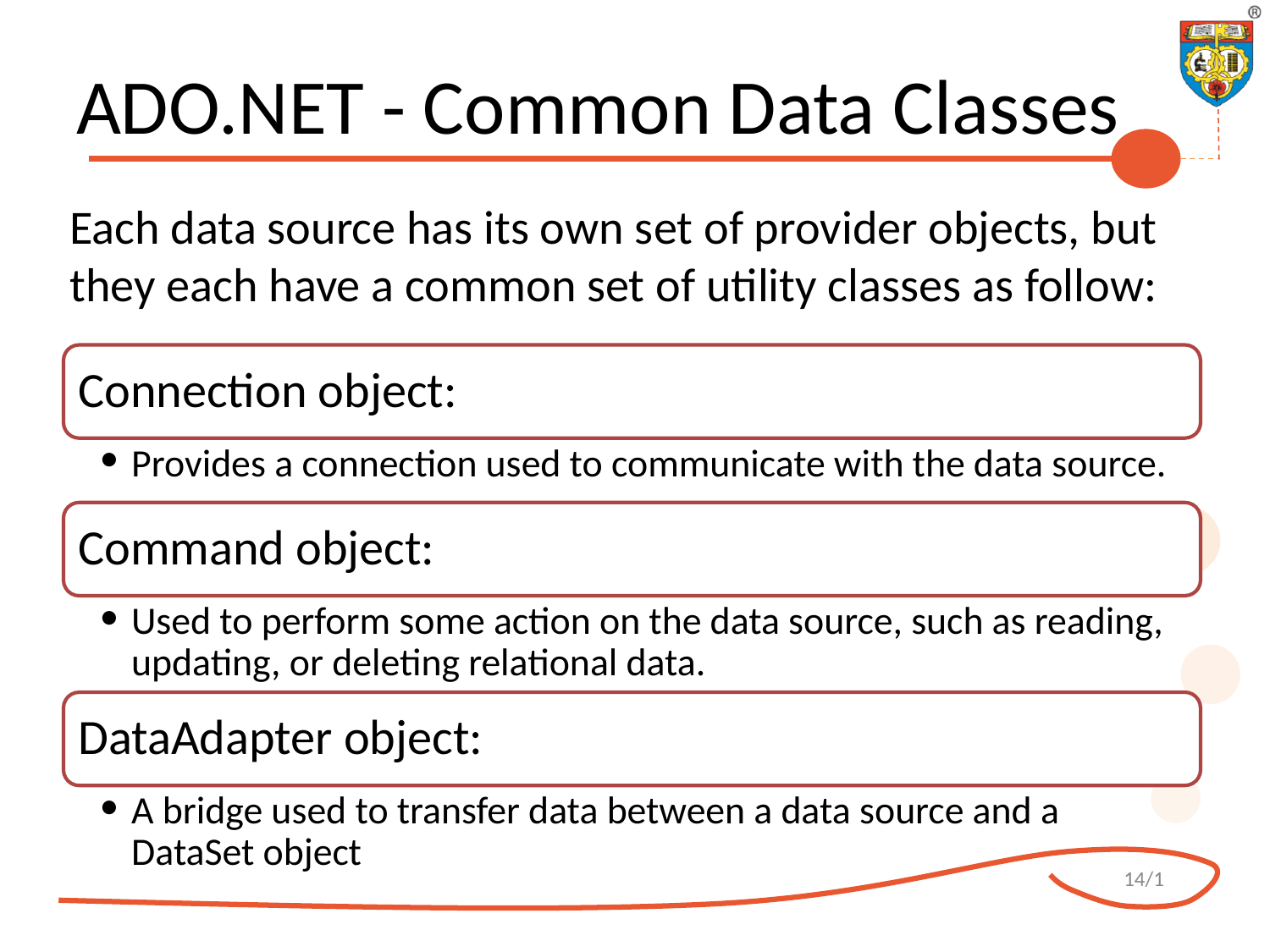

# ADO.NET - Common Data Classes
Each data source has its own set of provider objects, but they each have a common set of utility classes as follow:

Connection object:

Provides a connection used to communicate with the data source.

Command object:

Used to perform some action on the data source, such as reading, updating, or deleting relational data.

DataAdapter object:

A bridge used to transfer data between a data source and a DataSet object